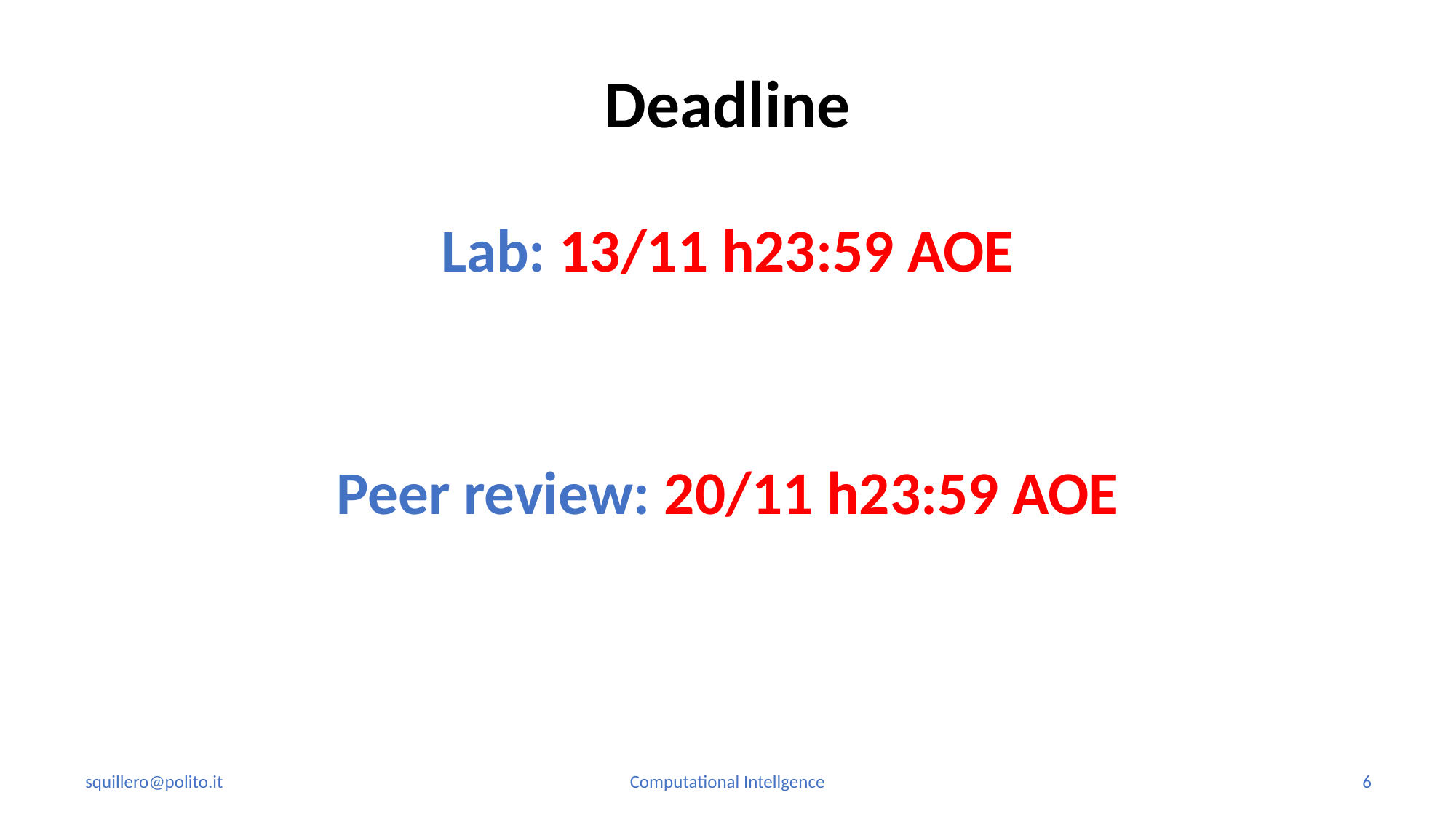

# Deadline
Lab: 13/11 h23:59 AOE

Peer review: 20/11 h23:59 AOE

squillero@polito.it
Computational Intellgence
6